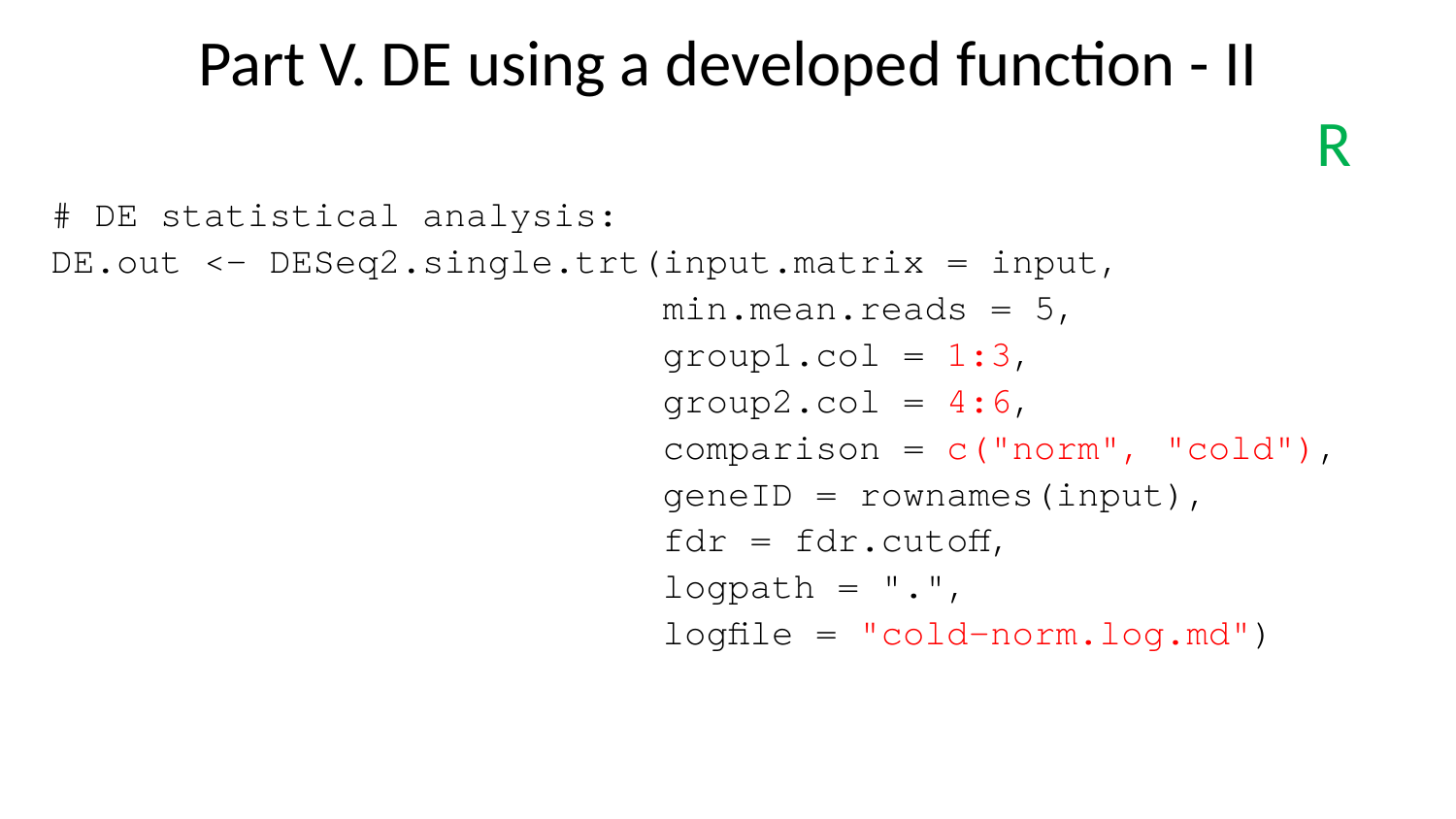

# Part V. DE using a developed function - II
R
# DE statistical analysis:
DE.out <- DESeq2.single.trt(input.matrix = input,
                            min.mean.reads = 5,
                            group1.col = 1:3,
                            group2.col = 4:6,
                            comparison = c("norm", "cold"),
                            geneID = rownames(input),
                            fdr = fdr.cutoff,
                            logpath = ".",
                            logfile = "cold-norm.log.md")